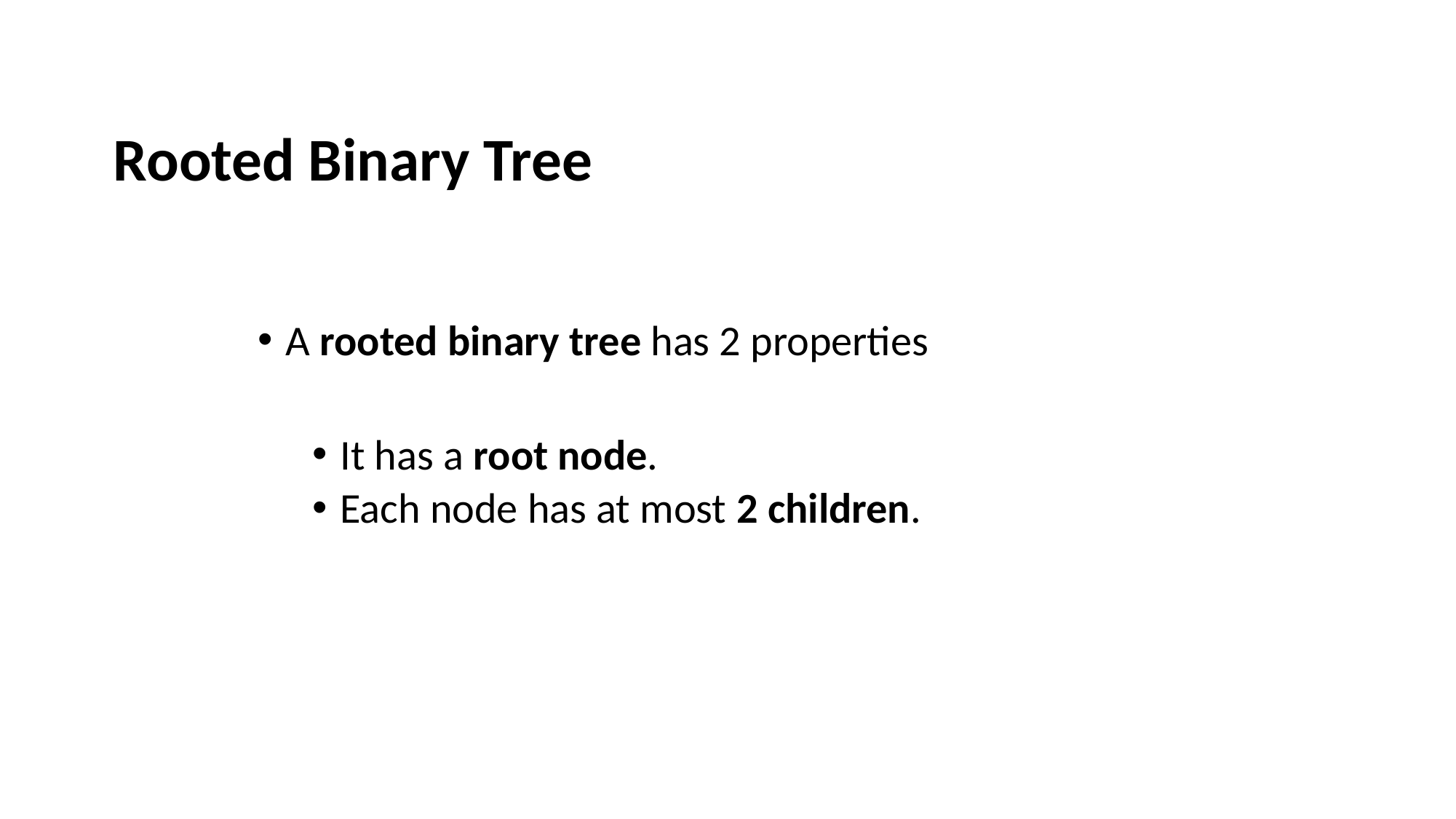

# Rooted Binary Tree

A rooted binary tree has 2 properties

It has a root node.
Each node has at most 2 children.